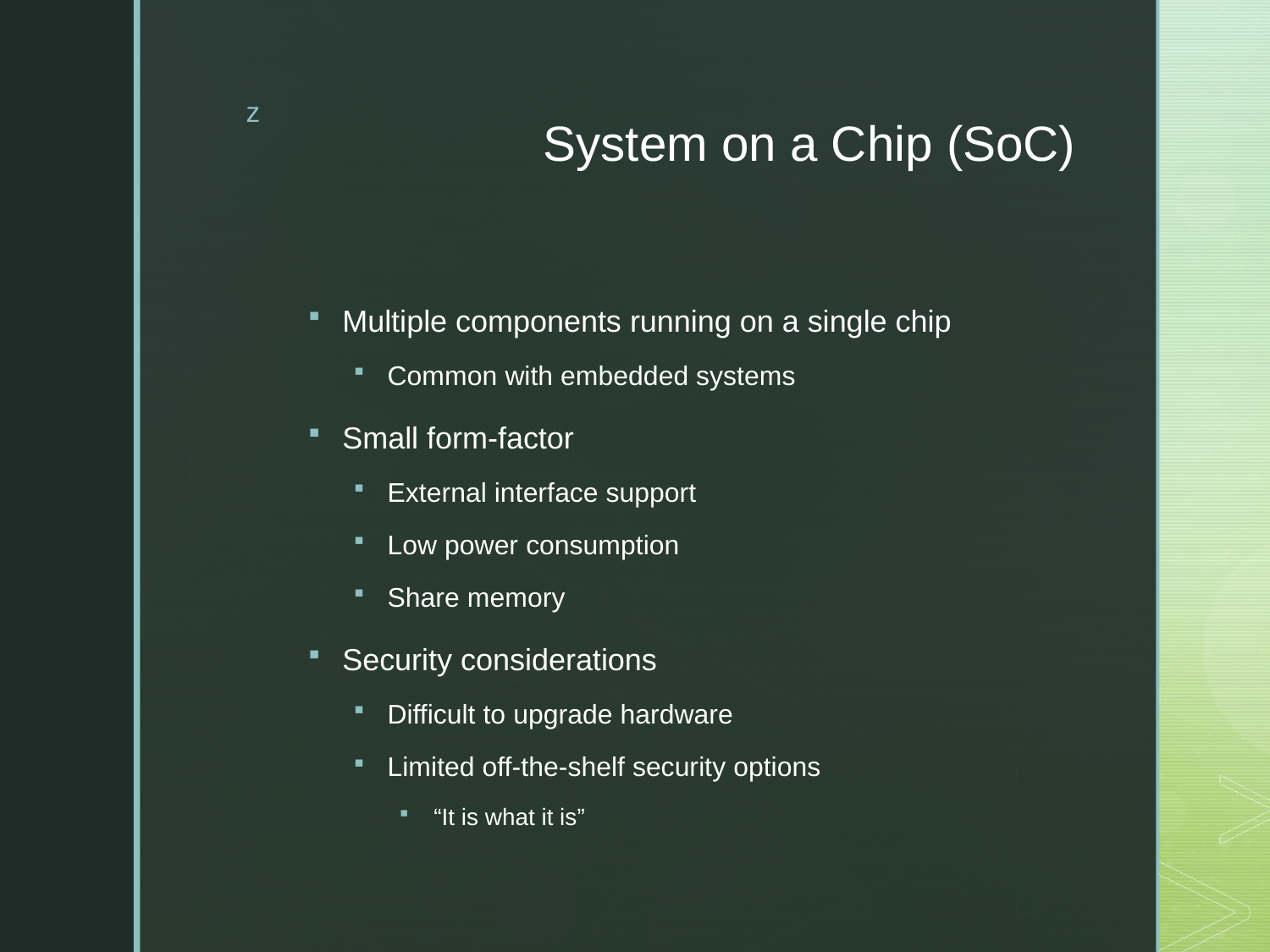

# System on a Chip (SoC)
Multiple components running on a single chip
Common with embedded systems
Small form-factor
External interface support
Low power consumption
Share memory
Security considerations
Difficult to upgrade hardware
Limited off-the-shelf security options
“It is what it is”